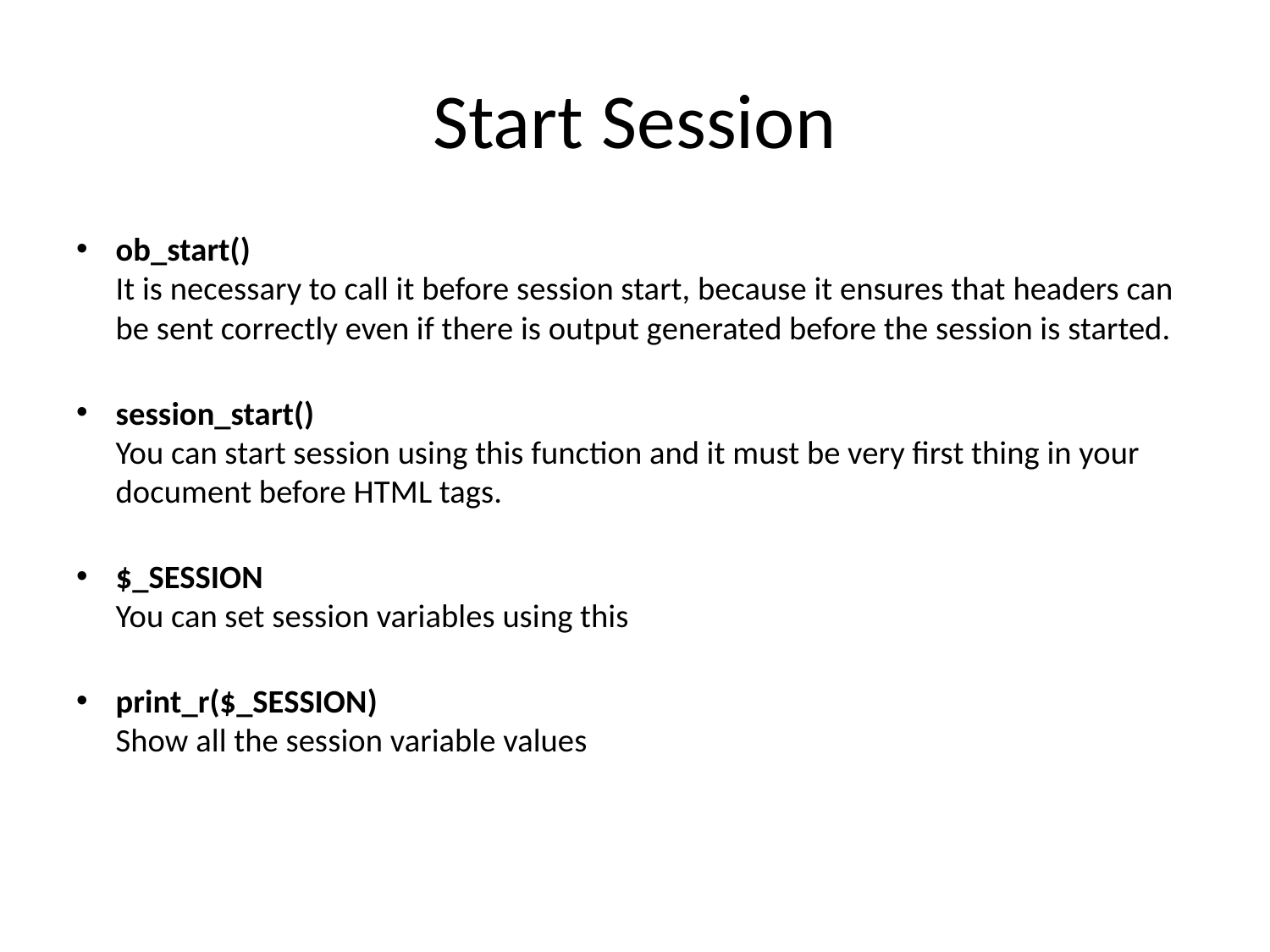

# Start Session
ob_start()
It is necessary to call it before session start, because it ensures that headers can be sent correctly even if there is output generated before the session is started.
session_start()
You can start session using this function and it must be very first thing in your document before HTML tags.
$_SESSION
You can set session variables using this
print_r($_SESSION)
Show all the session variable values